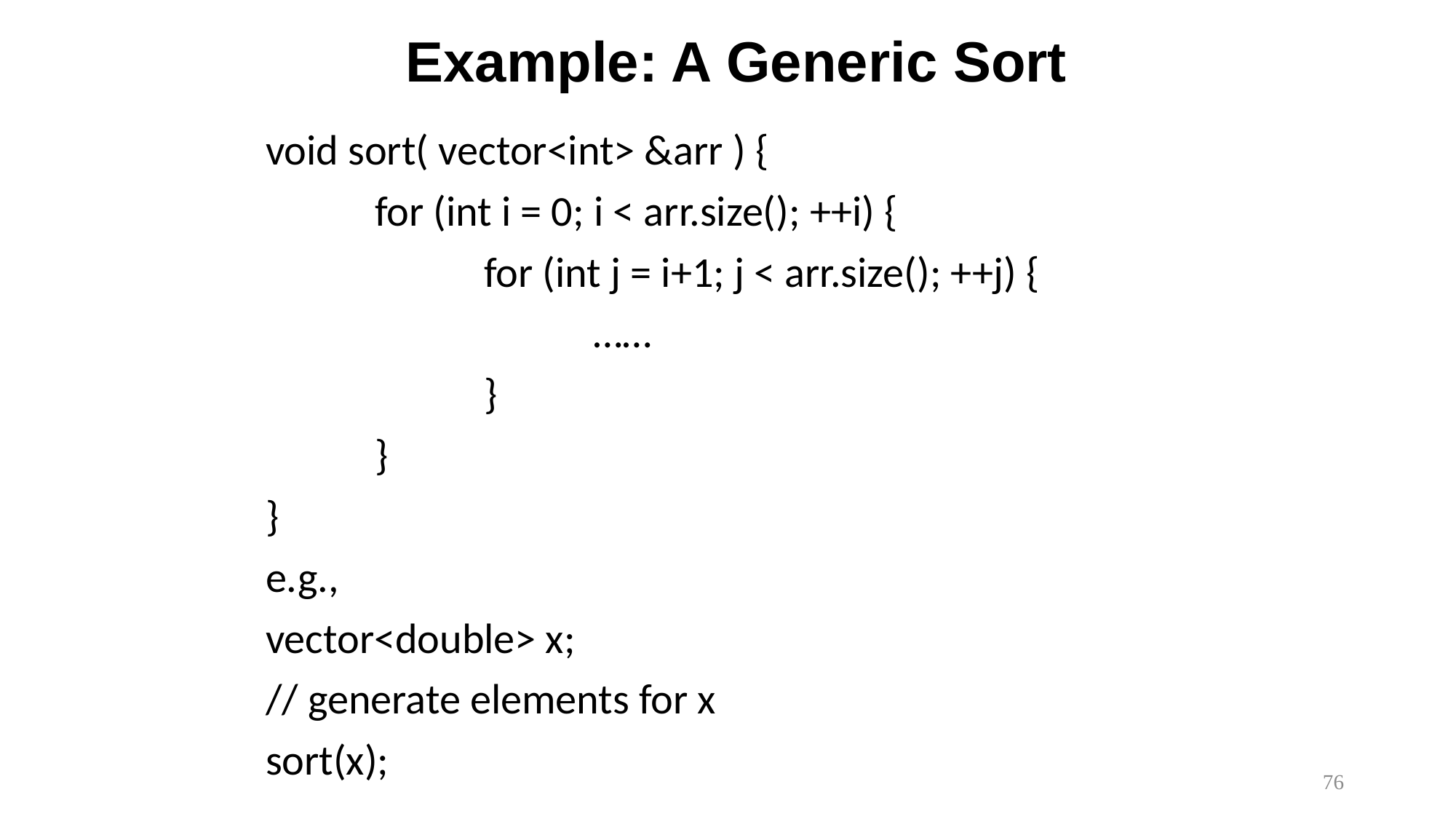

# Example: A Generic Sort
void sort( vector<int> &arr ) {
	for (int i = 0; i < arr.size(); ++i) {
		for (int j = i+1; j < arr.size(); ++j) {
			……
		}
	}
}
e.g.,
vector<double> x;
// generate elements for x
sort(x);

76